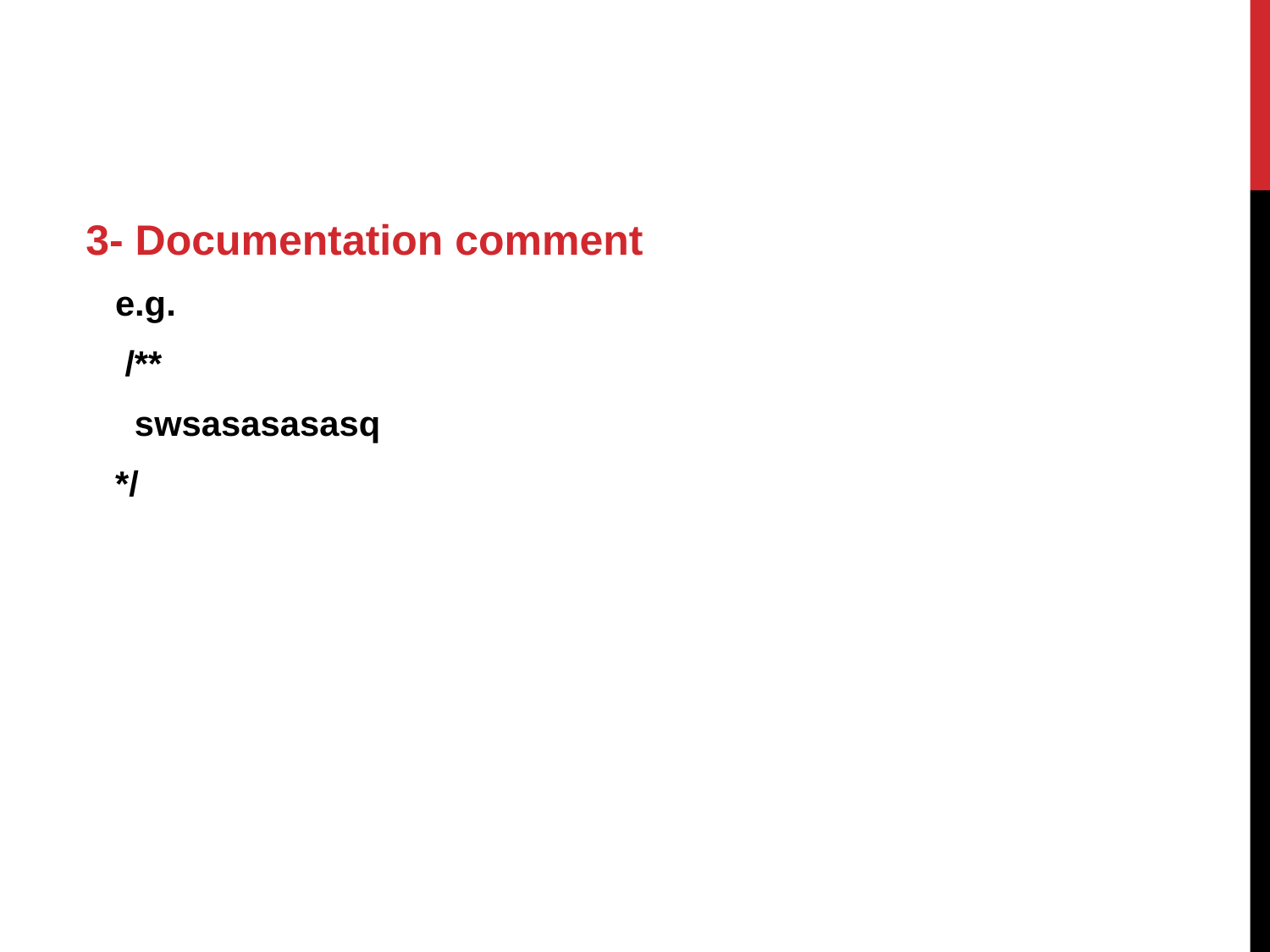

3- Documentation comment
    e.g.
     /**
      swsasasasasq
    */